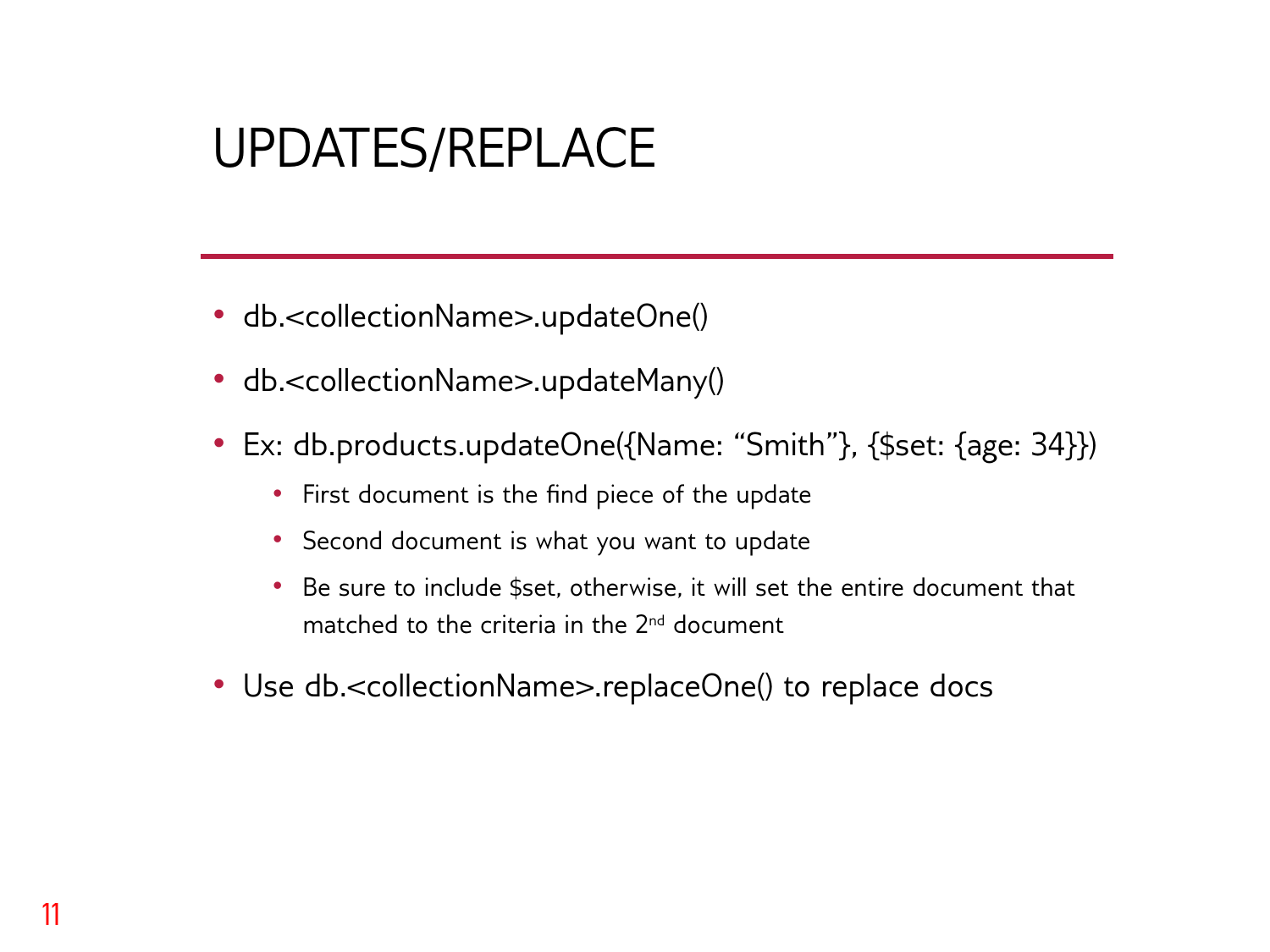

# Updates/Replace
db.<collectionName>.updateOne()
db.<collectionName>.updateMany()
Ex: db.products.updateOne({Name: “Smith”}, {$set: {age: 34}})
First document is the find piece of the update
Second document is what you want to update
Be sure to include $set, otherwise, it will set the entire document that matched to the criteria in the 2nd document
Use db.<collectionName>.replaceOne() to replace docs